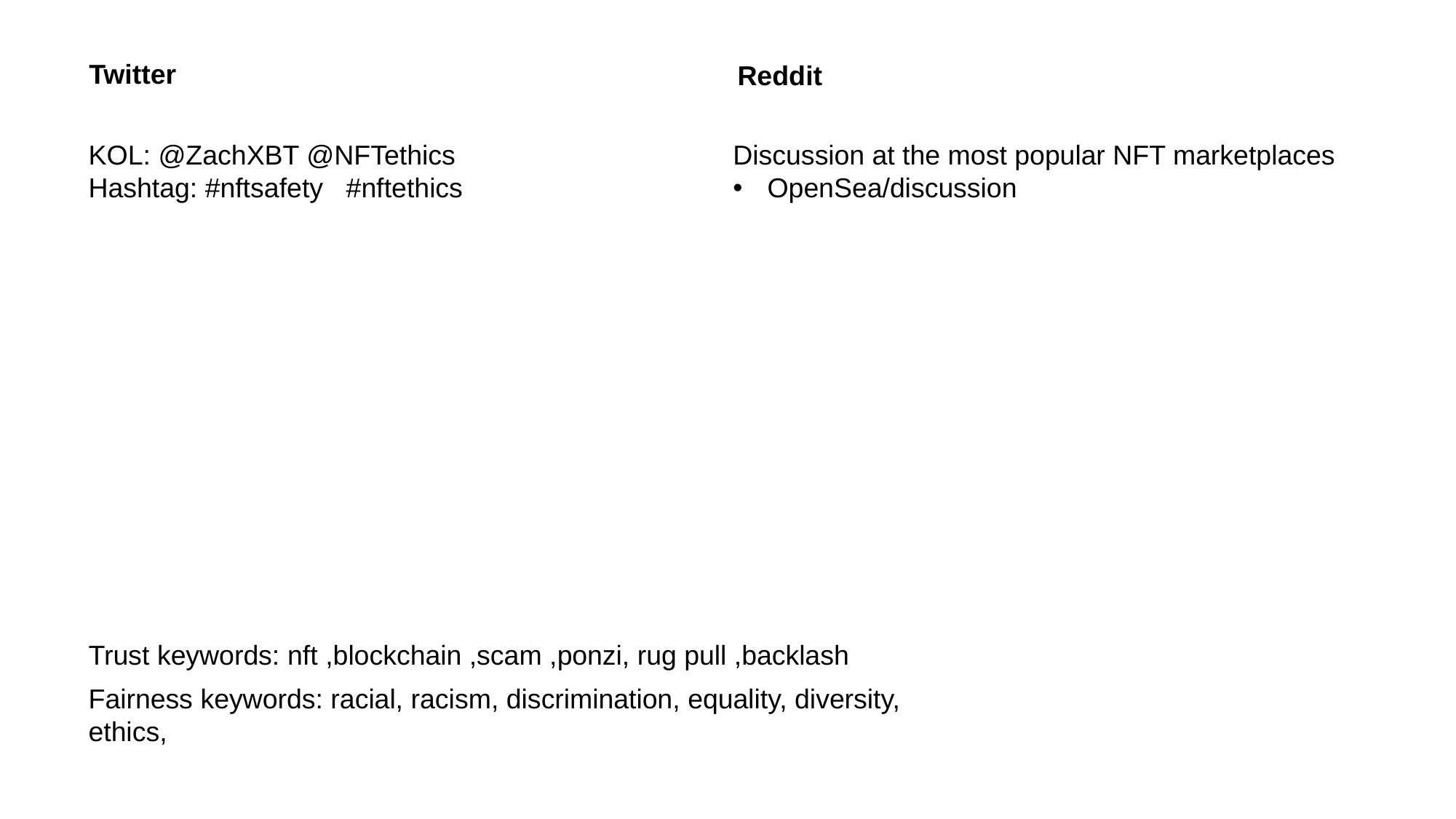

Twitter
Reddit
KOL: @ZachXBT @NFTethics
Hashtag: #nftsafety   #nftethics
Discussion at the most popular NFT marketplaces
OpenSea/discussion

Trust keywords: nft ,blockchain ,scam ,ponzi, rug pull ,backlash
Fairness keywords: racial, racism, discrimination, equality, diversity, ethics,